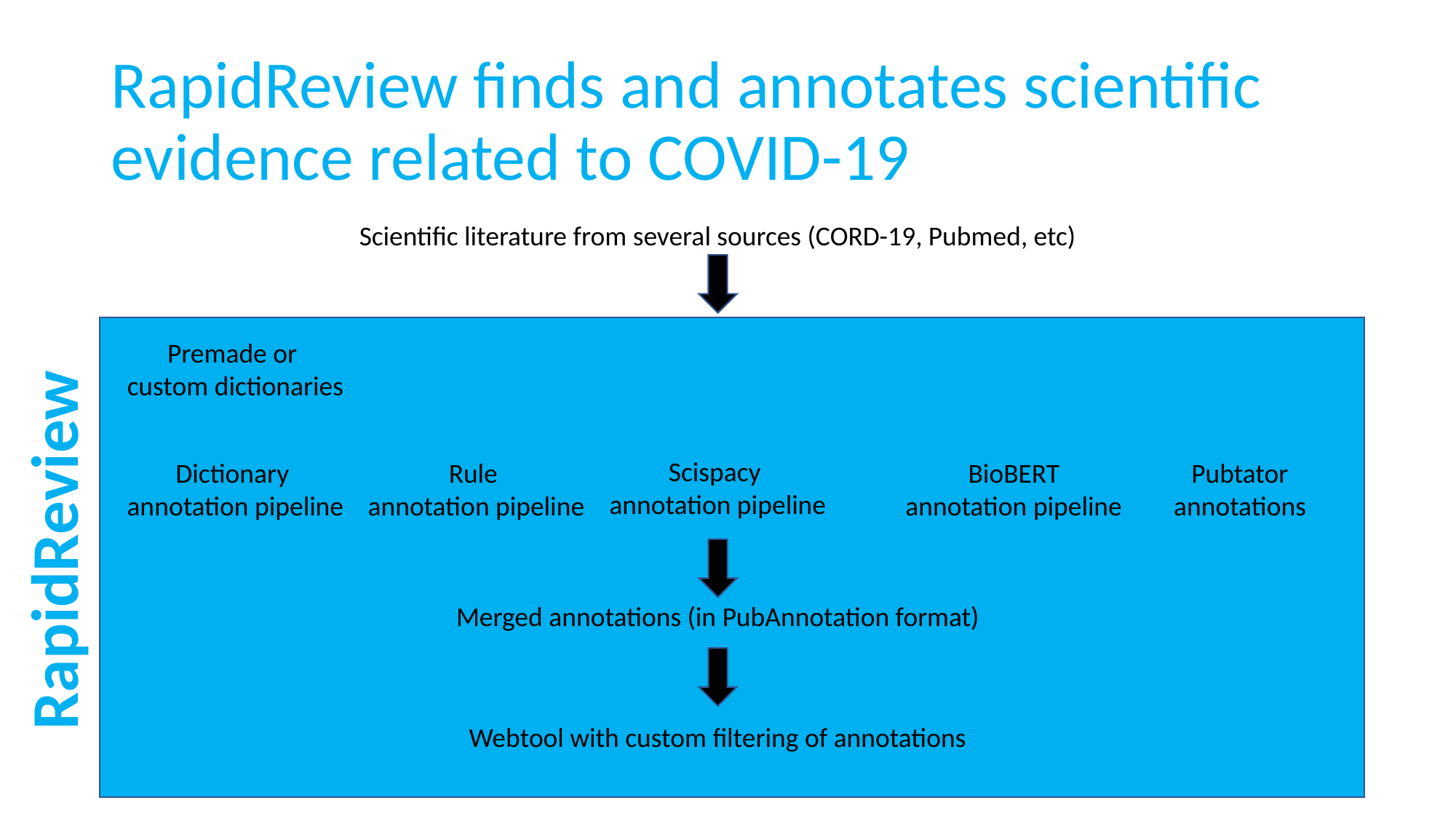

# RapidReview finds and annotates scientific evidence related to COVID-19
Scientific literature from several sources (CORD-19, Pubmed, etc)

Premade or
custom dictionaries

Scispacy
annotation pipeline
Dictionary
annotation pipeline
Rule
annotation pipeline
BioBERT
annotation pipeline
Pubtator
annotations
RapidReview

Merged annotations (in PubAnnotation format)

Webtool with custom filtering of annotations